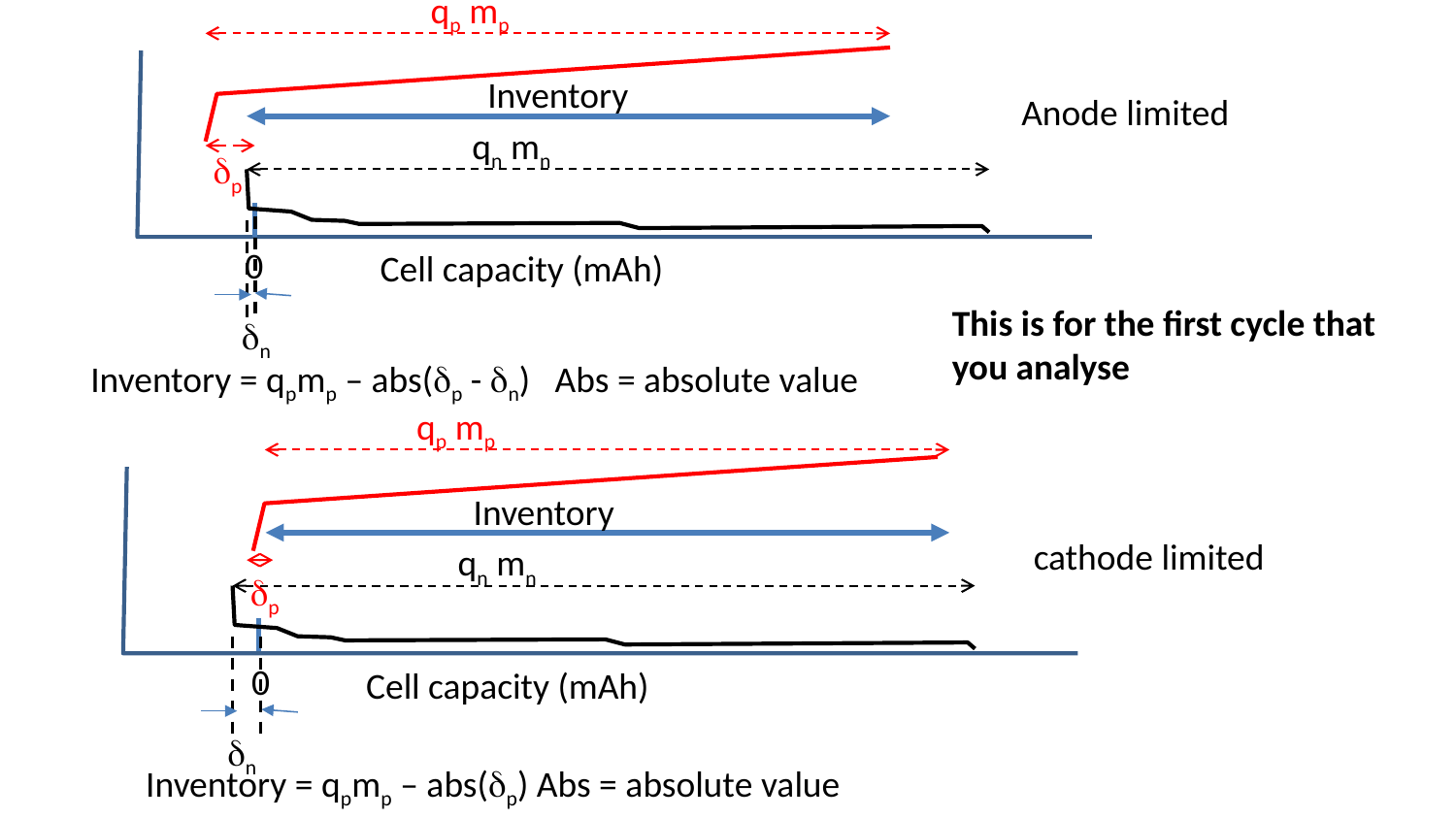

qp mp

Inventory
Anode limited
qn mn
δp

0
Cell capacity (mAh)
This is for the first cycle that you analyse
δn
Inventory = qpmp – abs(δp - δn)   Abs = absolute value
qp mp

Inventory
cathode limited
qn mn
δp

0
Cell capacity (mAh)
δn
Inventory = qpmp – abs(δp) Abs = absolute value